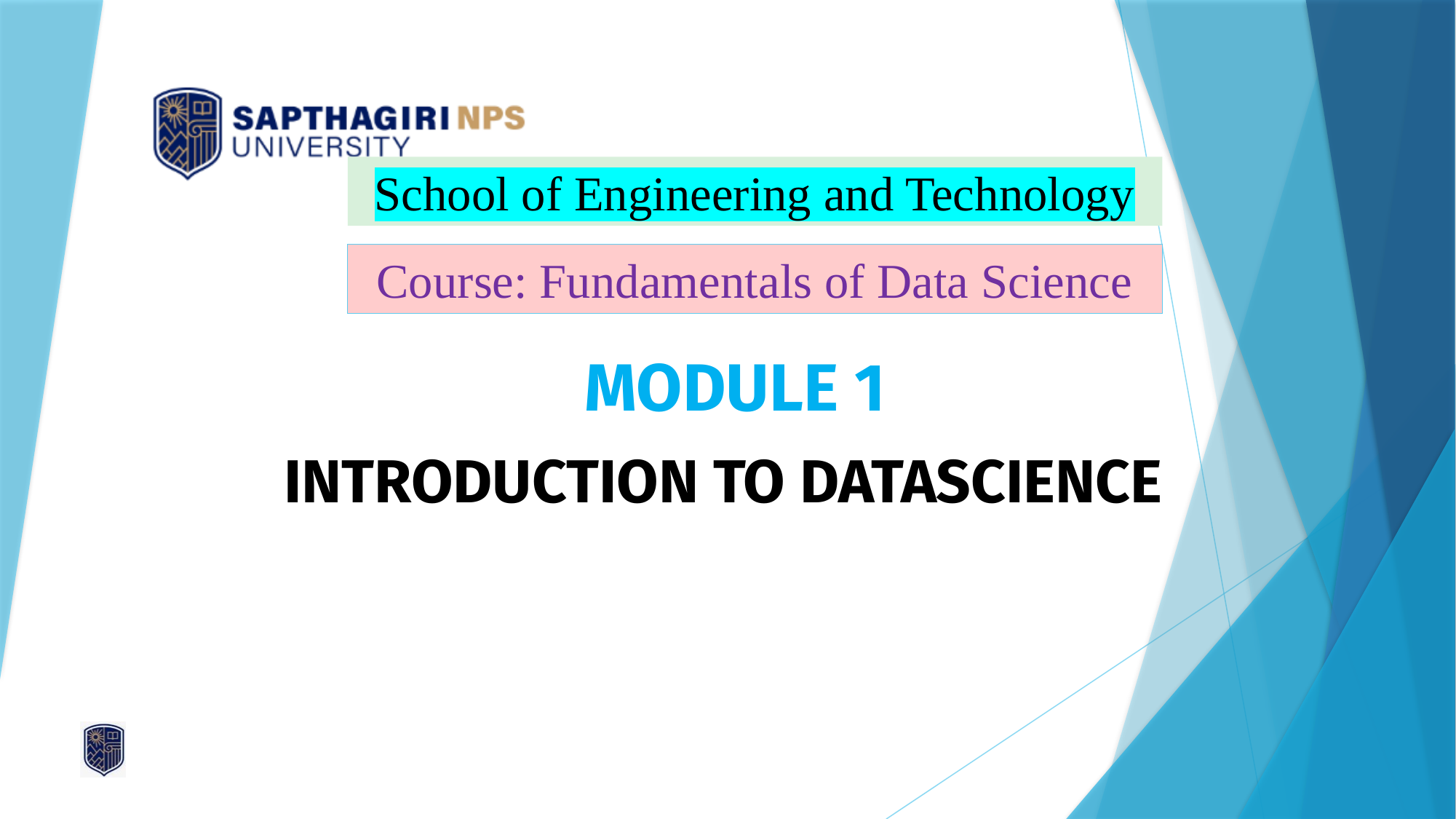

School of Engineering and Technology
Course: Fundamentals of Data Science
MODULE 1
INTRODUCTION TO DATASCIENCE